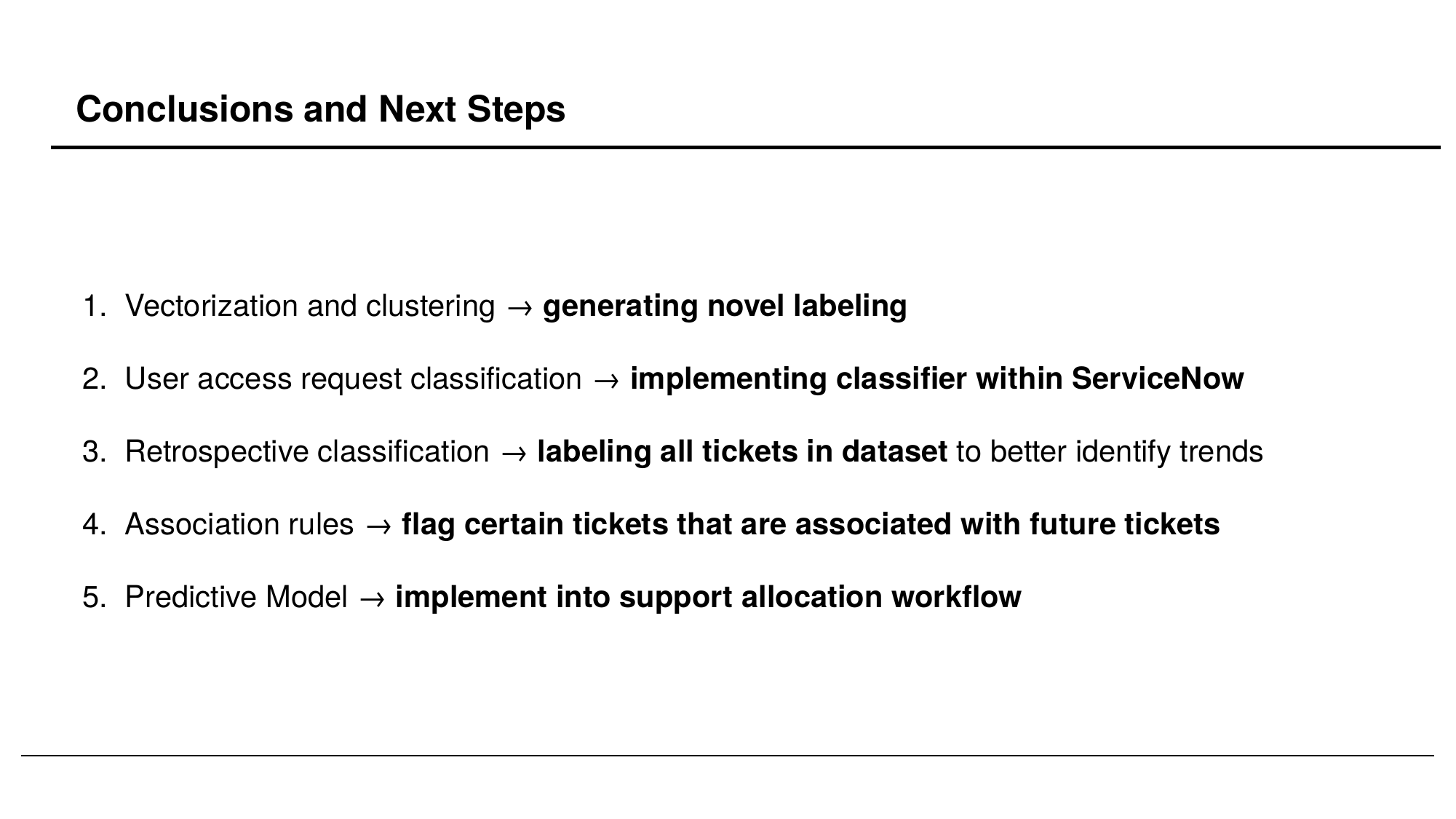

Conclusions and Next Steps
Vectorization and clustering → generating novel labeling
User access request classification → implementing classifier within ServiceNow
Retrospective classification → labeling all tickets in dataset to better identify trends
Association rules → flag certain tickets that are associated with future tickets
Predictive Model → implement into support allocation workflow
17